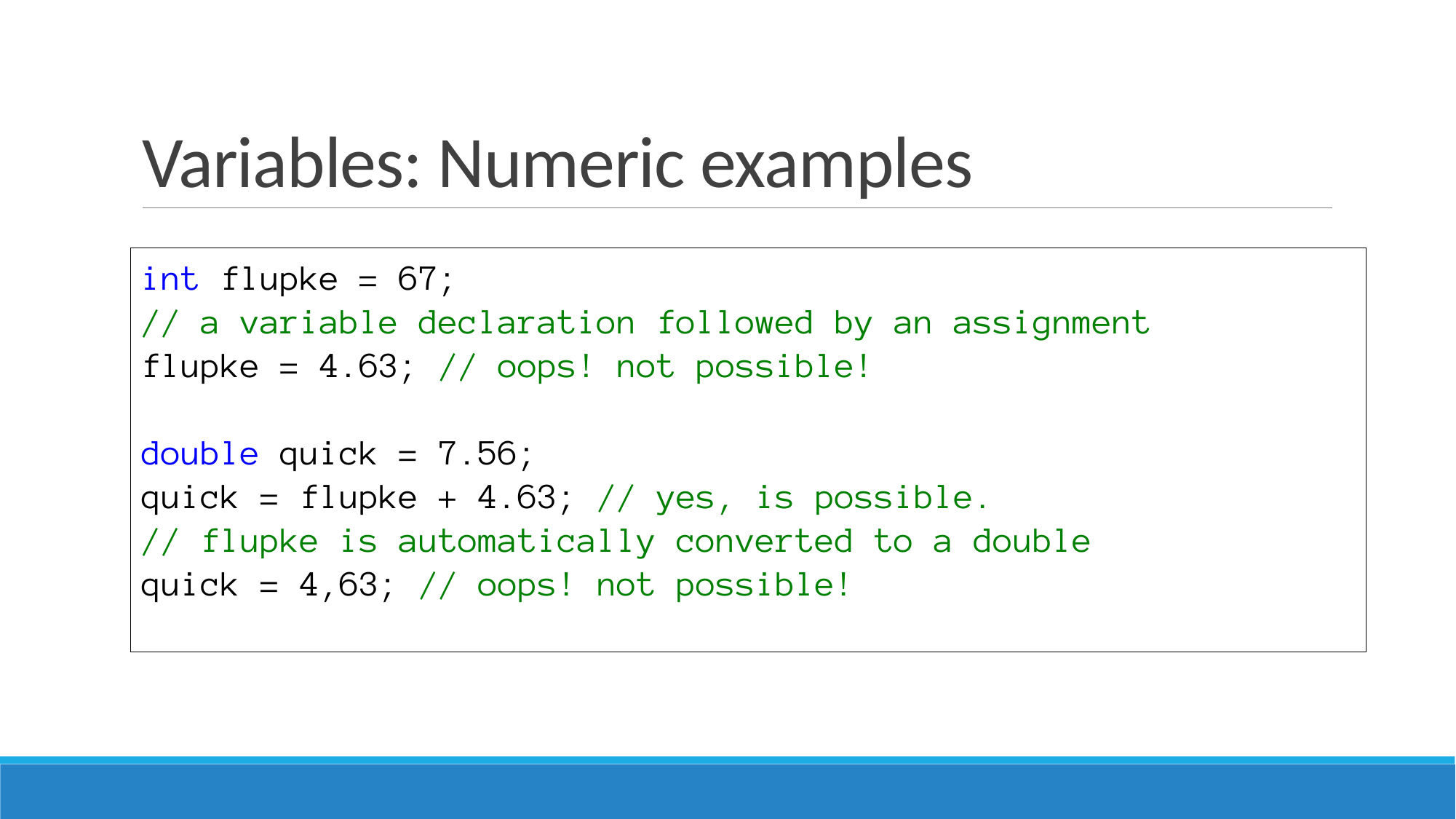

# Variables: Numeric examples
int flupke = 67;
// a variable declaration followed by an assignment
flupke = 4.63; // oops! not possible!

double quick = 7.56;
quick = flupke + 4.63; // yes, is possible.
// flupke is automatically converted to a double
quick = 4,63; // oops! not possible!